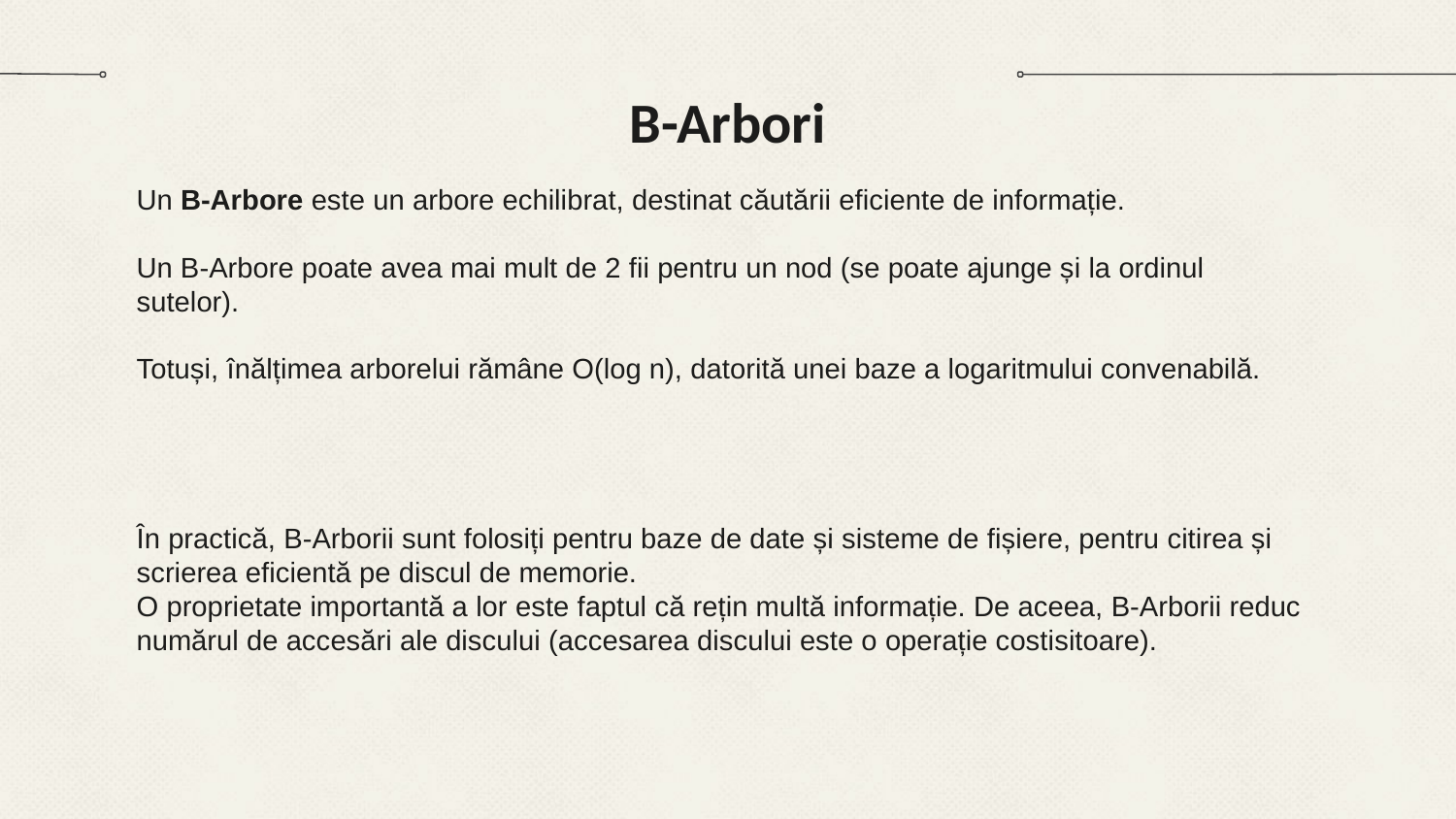

# B-Arbori
Un B-Arbore este un arbore echilibrat, destinat căutării eficiente de informație.

Un B-Arbore poate avea mai mult de 2 fii pentru un nod (se poate ajunge și la ordinul sutelor).

Totuși, înălțimea arborelui rămâne O(log n), datorită unei baze a logaritmului convenabilă.

În practică, B-Arborii sunt folosiți pentru baze de date și sisteme de fișiere, pentru citirea și scrierea eficientă pe discul de memorie.
O proprietate importantă a lor este faptul că rețin multă informație. De aceea, B-Arborii reduc numărul de accesări ale discului (accesarea discului este o operație costisitoare).